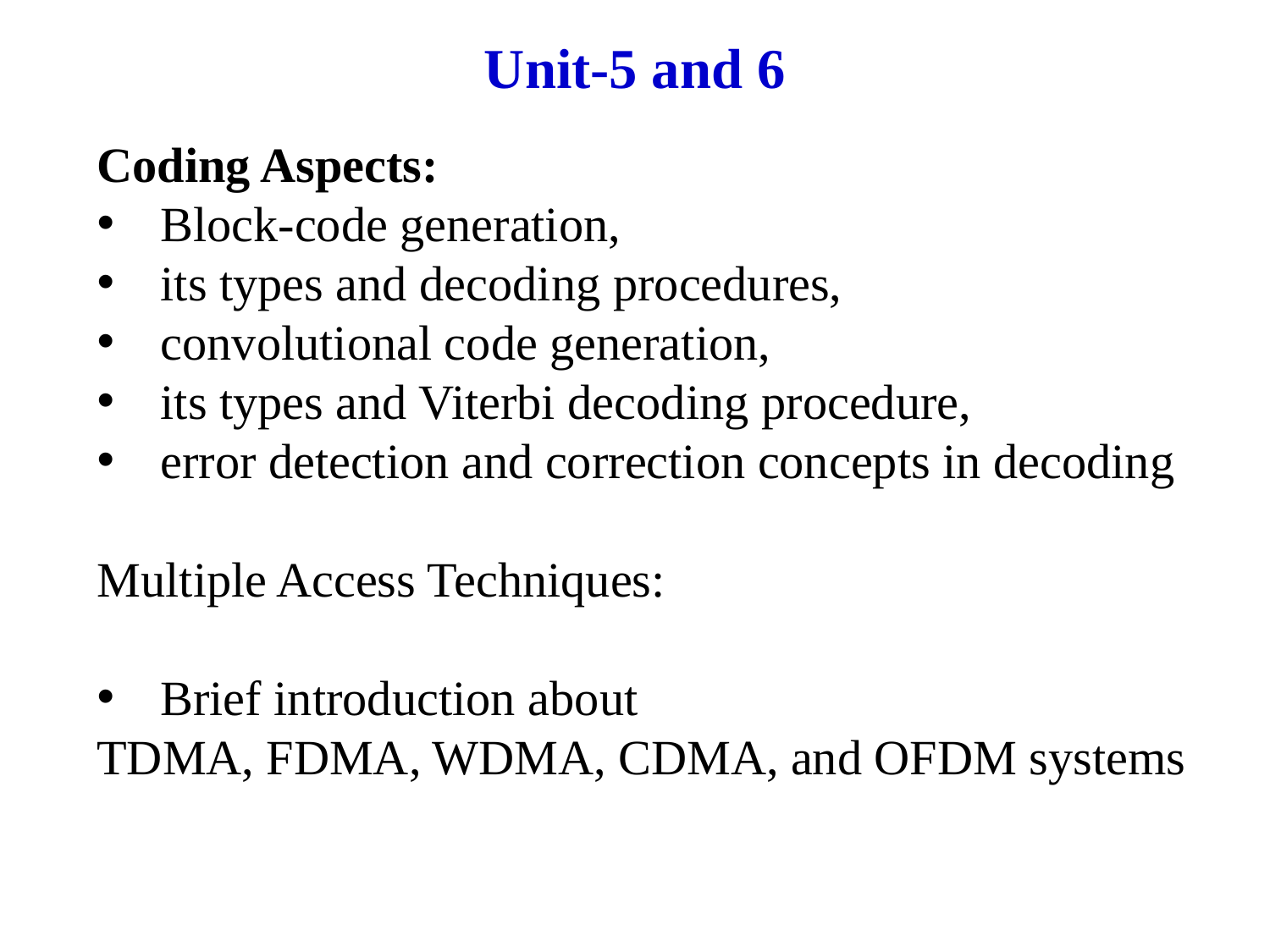

Unit-5 and 6
Coding Aspects:
Block-code generation,
its types and decoding procedures,
convolutional code generation,
its types and Viterbi decoding procedure,
error detection and correction concepts in decoding

Multiple Access Techniques:

Brief introduction about
TDMA, FDMA, WDMA, CDMA, and OFDM systems